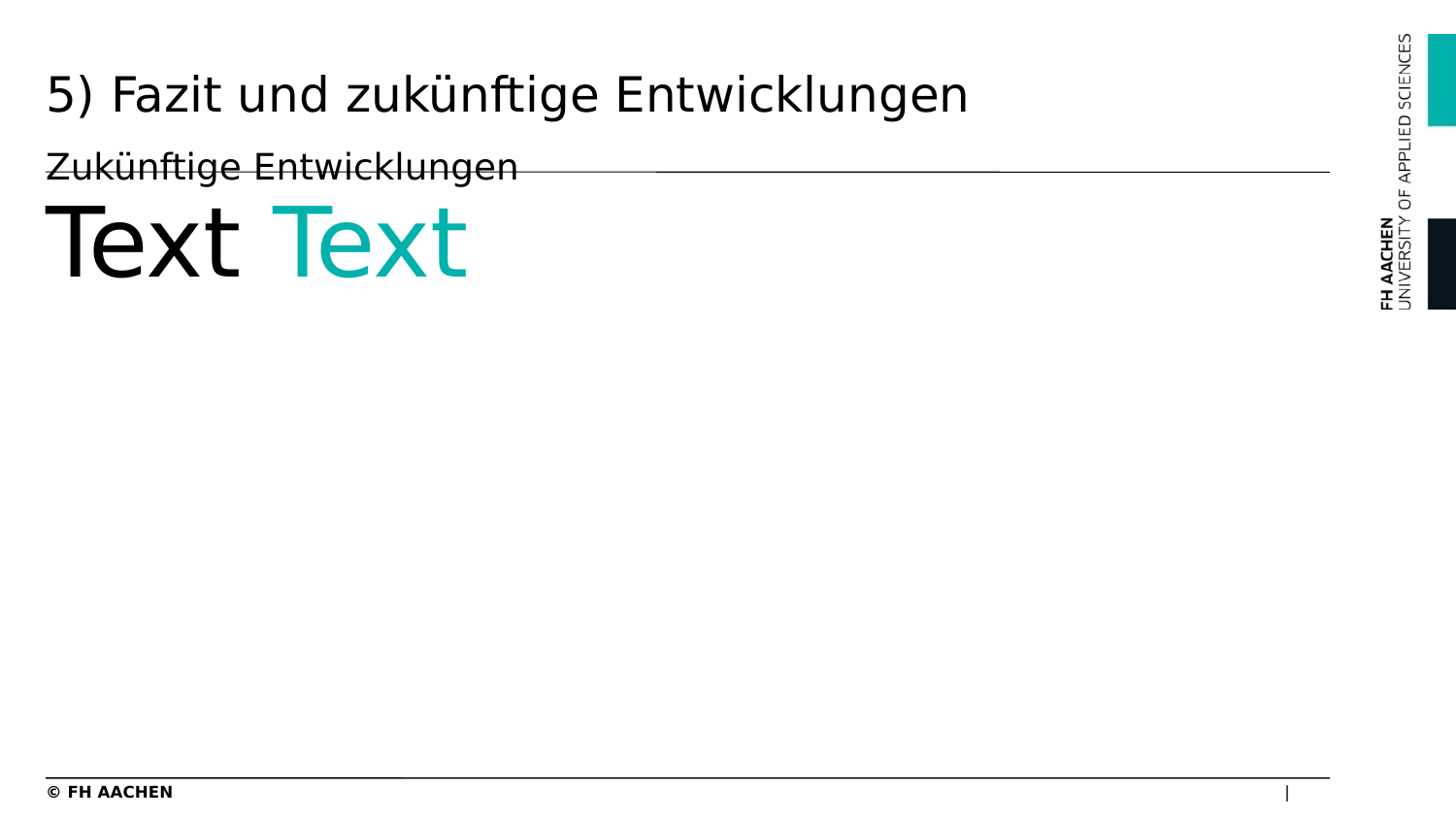

# 5) Fazit und zukünftige Entwicklungen Zukünftige Entwicklungen
Text Text
© FH AACHEN
  |
19